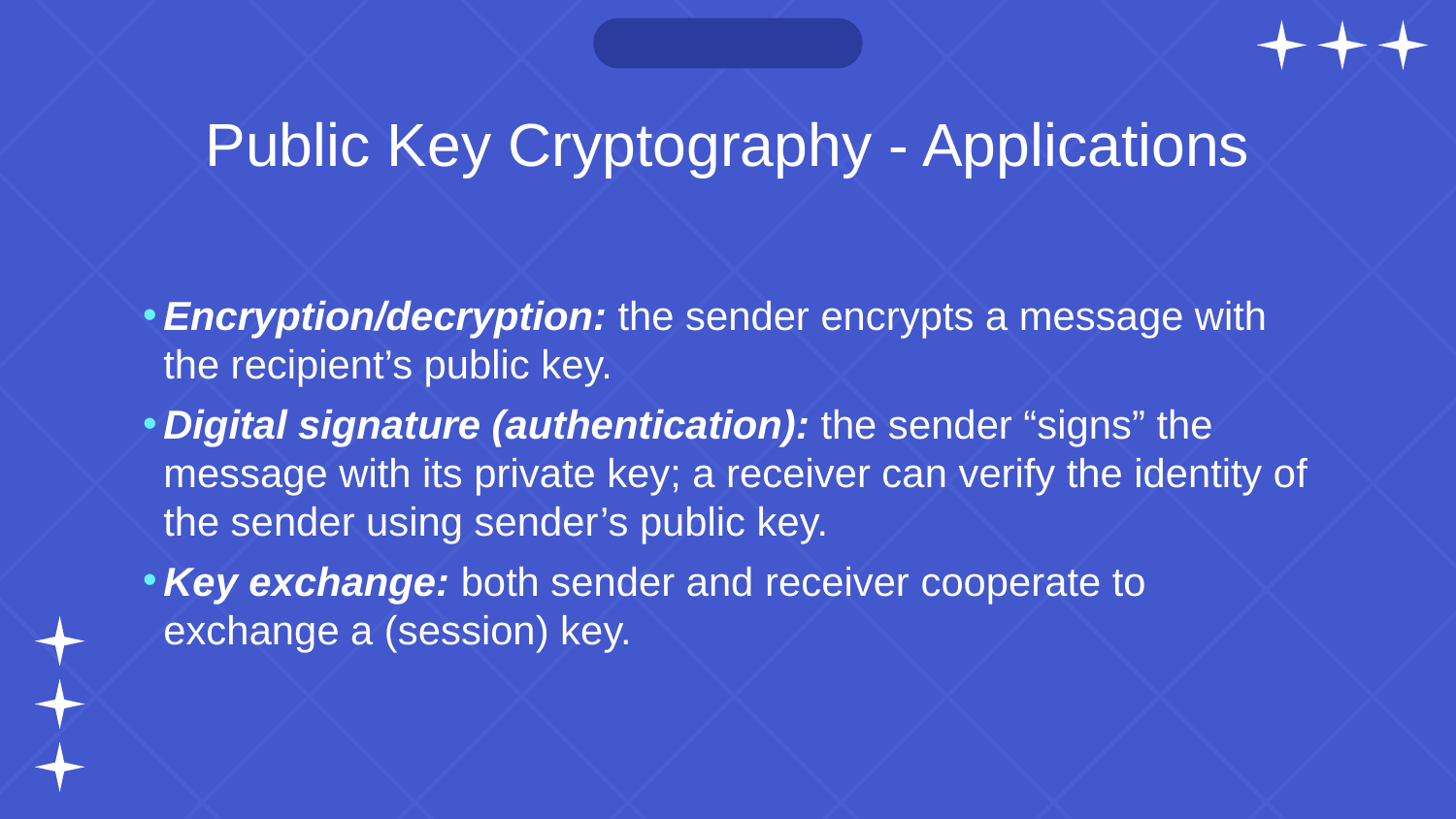

# Public Key Cryptography - Applications
Encryption/decryption: the sender encrypts a message with the recipient’s public key.
Digital signature (authentication): the sender “signs” the message with its private key; a receiver can verify the identity of the sender using sender’s public key.
Key exchange: both sender and receiver cooperate to exchange a (session) key.